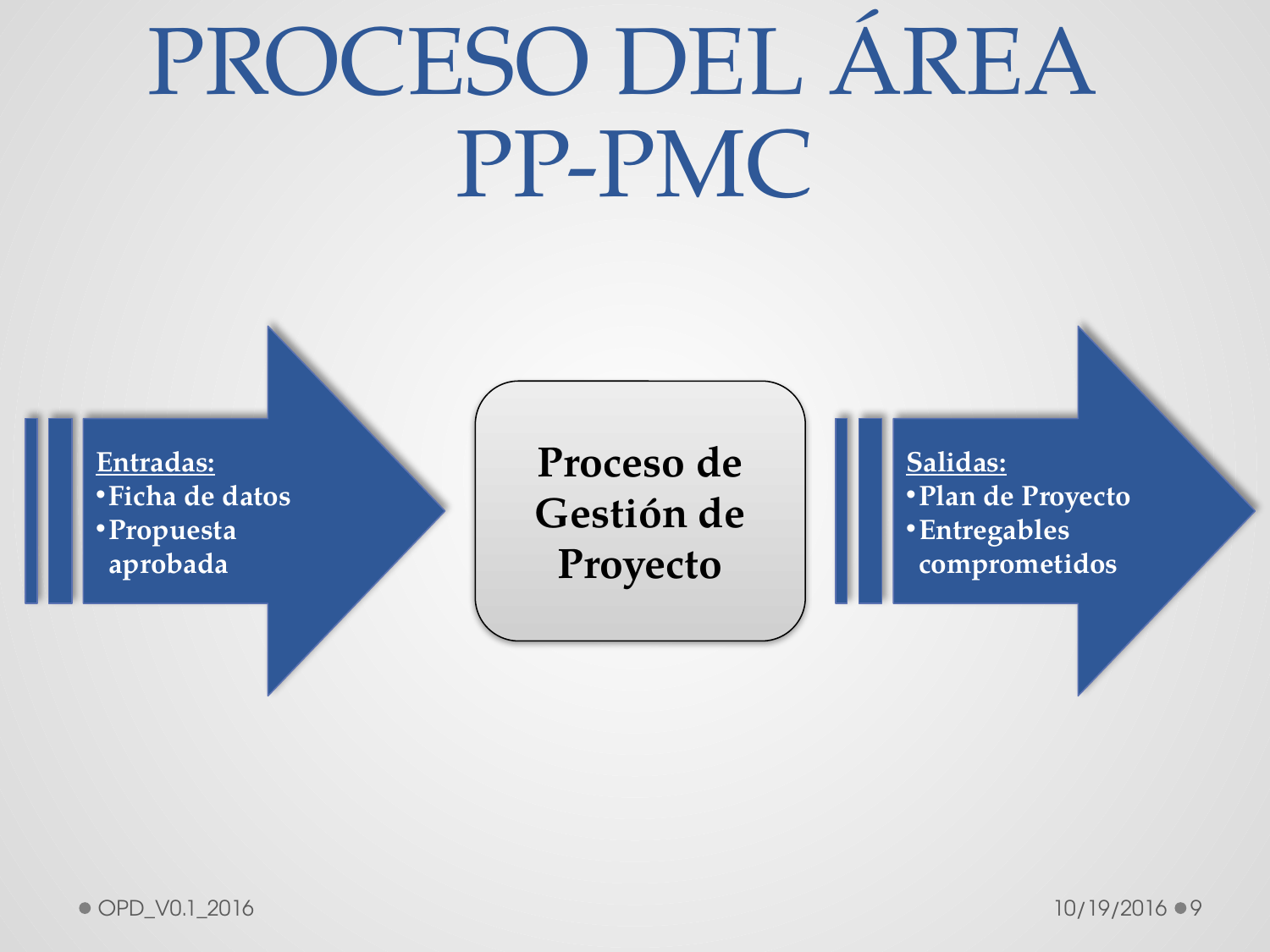

# PROCESO DEL ÁREA PP-PMC
Entradas:
Ficha de datos
Propuesta aprobada
Salidas:
Plan de Proyecto
Entregables comprometidos
Proceso de Gestión de Proyecto
OPD_V0.1_2016
10/19/2016
9